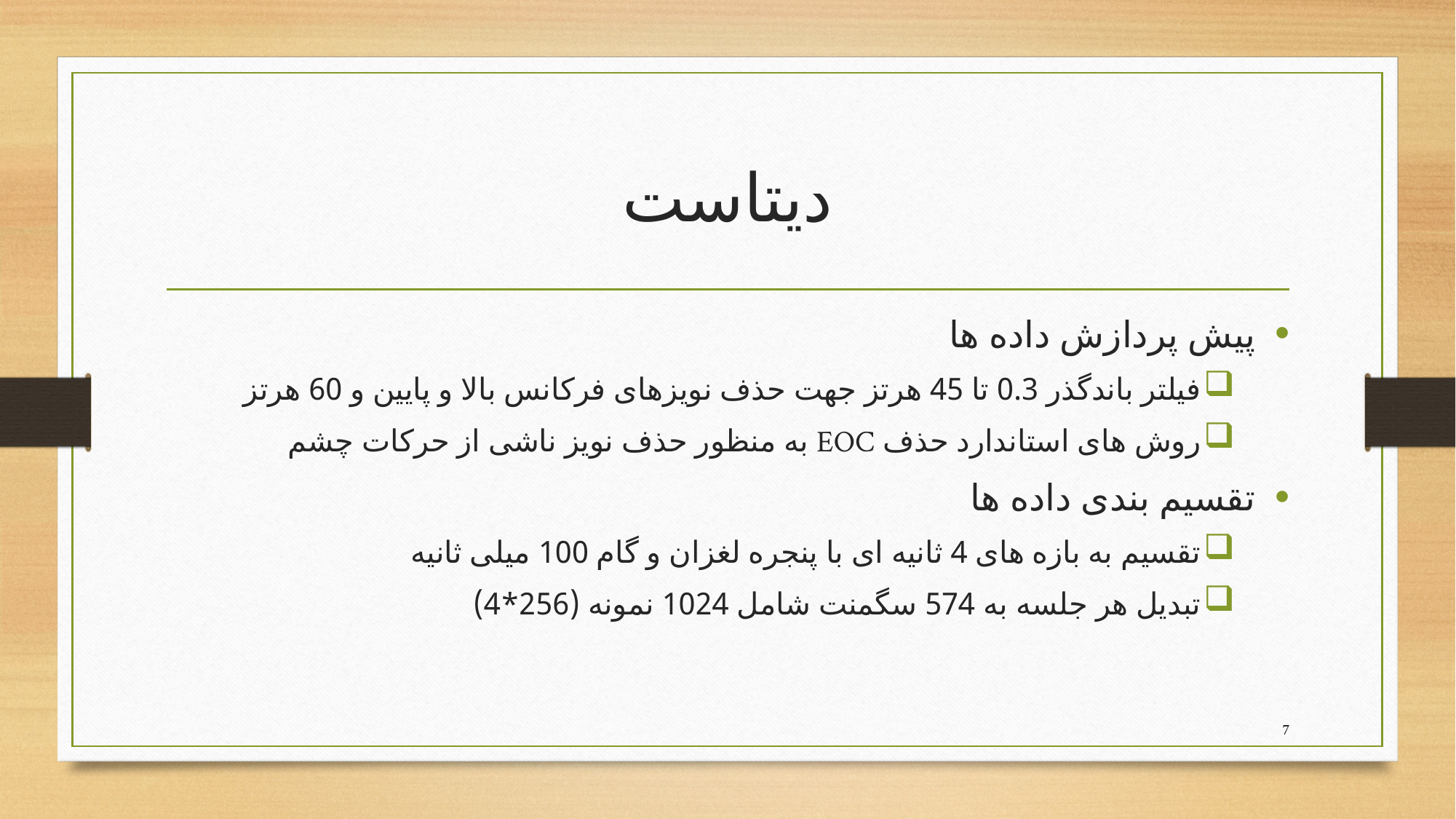

# دیتاست
پیش پردازش داده ها
فیلتر باندگذر 0.3 تا 45 هرتز جهت حذف نویزهای فرکانس بالا و پایین و 60 هرتز
روش های استاندارد حذف EOC به منظور حذف نویز ناشی از حرکات چشم
تقسیم بندی داده ها
تقسیم به بازه های 4 ثانیه ای با پنجره لغزان و گام 100 میلی ثانیه
تبدیل هر جلسه به 574 سگمنت شامل 1024 نمونه (256*4)
7